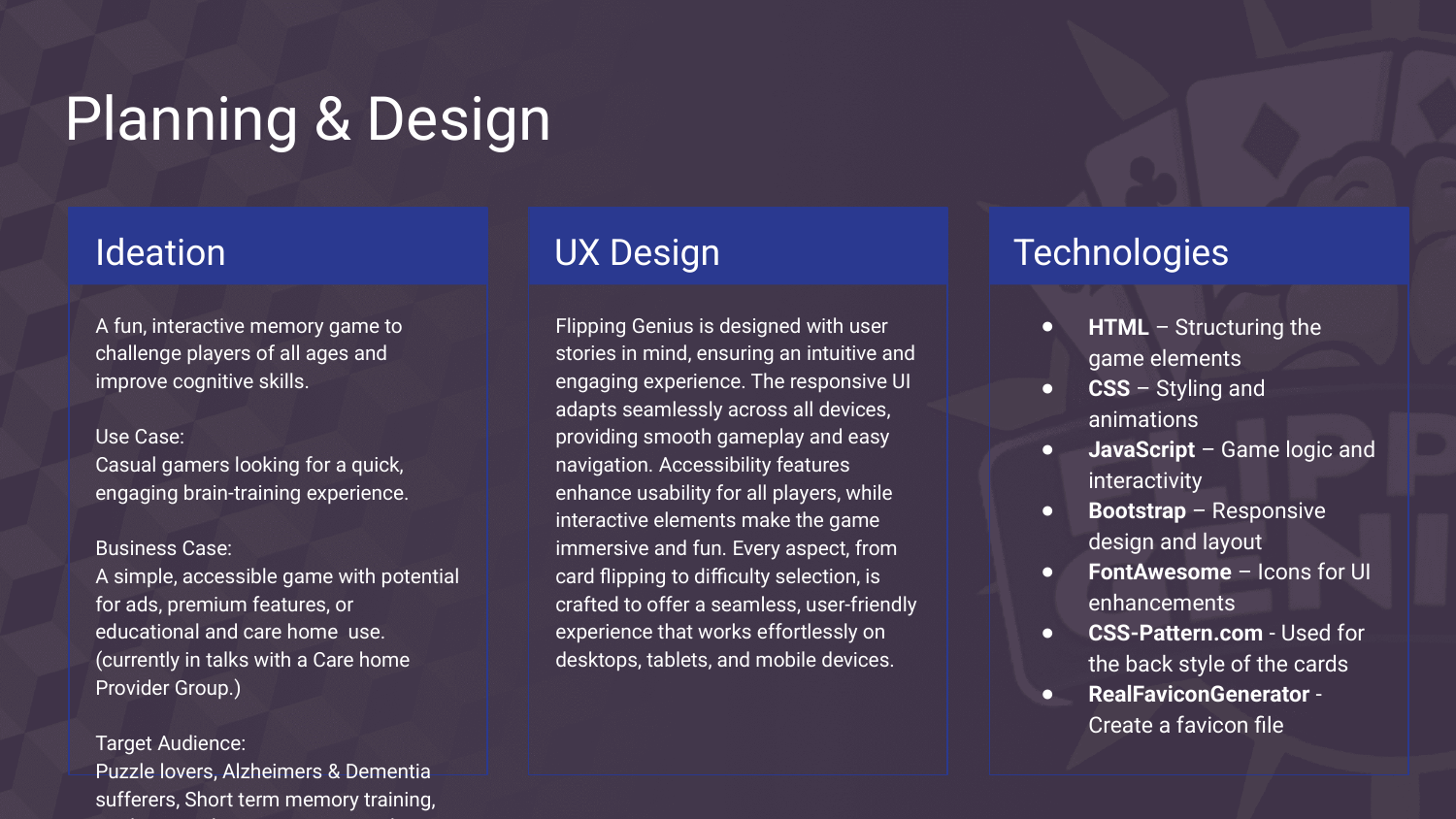

Planning & Design

Ideation
UX Design
Technologies

A fun, interactive memory game to challenge players of all ages and improve cognitive skills.
Use Case:
Casual gamers looking for a quick, engaging brain-training experience.
Business Case:
A simple, accessible game with potential for ads, premium features, or educational and care home  use. (currently in talks with a Care home Provider Group.)
Target Audience:
Puzzle lovers, Alzheimers & Dementia sufferers, Short term memory training, students, and anyone wanting to boost memory and focus.
Flipping Genius is designed with user stories in mind, ensuring an intuitive and engaging experience. The responsive UI adapts seamlessly across all devices, providing smooth gameplay and easy navigation. Accessibility features enhance usability for all players, while interactive elements make the game immersive and fun. Every aspect, from card flipping to difficulty selection, is crafted to offer a seamless, user-friendly experience that works effortlessly on desktops, tablets, and mobile devices.
HTML – Structuring the game elements
CSS – Styling and animations
JavaScript – Game logic and interactivity
Bootstrap – Responsive design and layout
FontAwesome – Icons for UI enhancements
CSS-Pattern.com - Used for the back style of the cards
RealFaviconGenerator - Create a favicon file